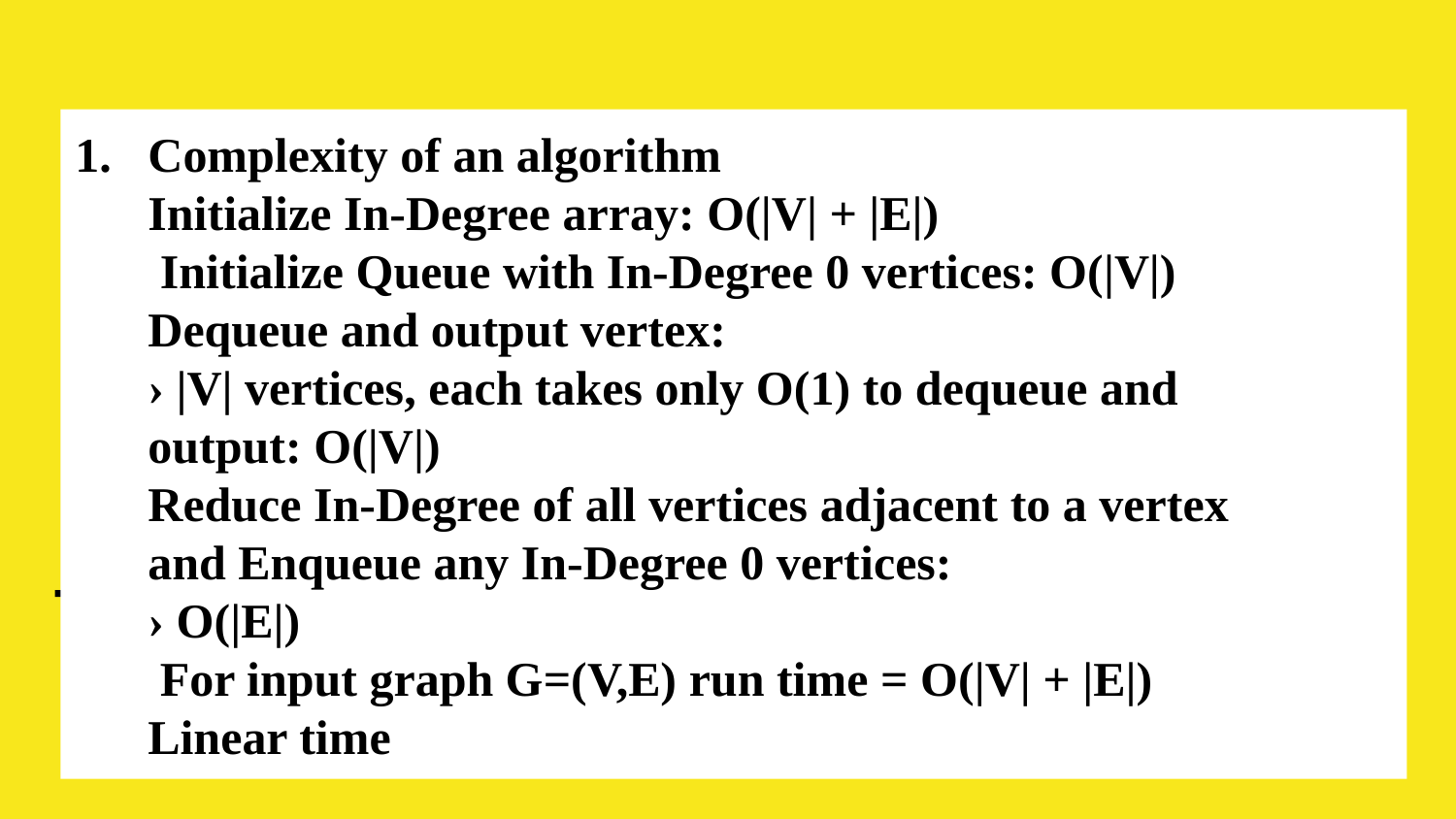

# Complexity of an algorithm Initialize In-Degree array: O(|V| + |E|) Initialize Queue with In-Degree 0 vertices: O(|V|) Dequeue and output vertex: › |V| vertices, each takes only O(1) to dequeue and output: O(|V|) Reduce In-Degree of all vertices adjacent to a vertex and Enqueue any In-Degree 0 vertices: › O(|E|) For input graph G=(V,E) run time = O(|V| + |E|) Linear time